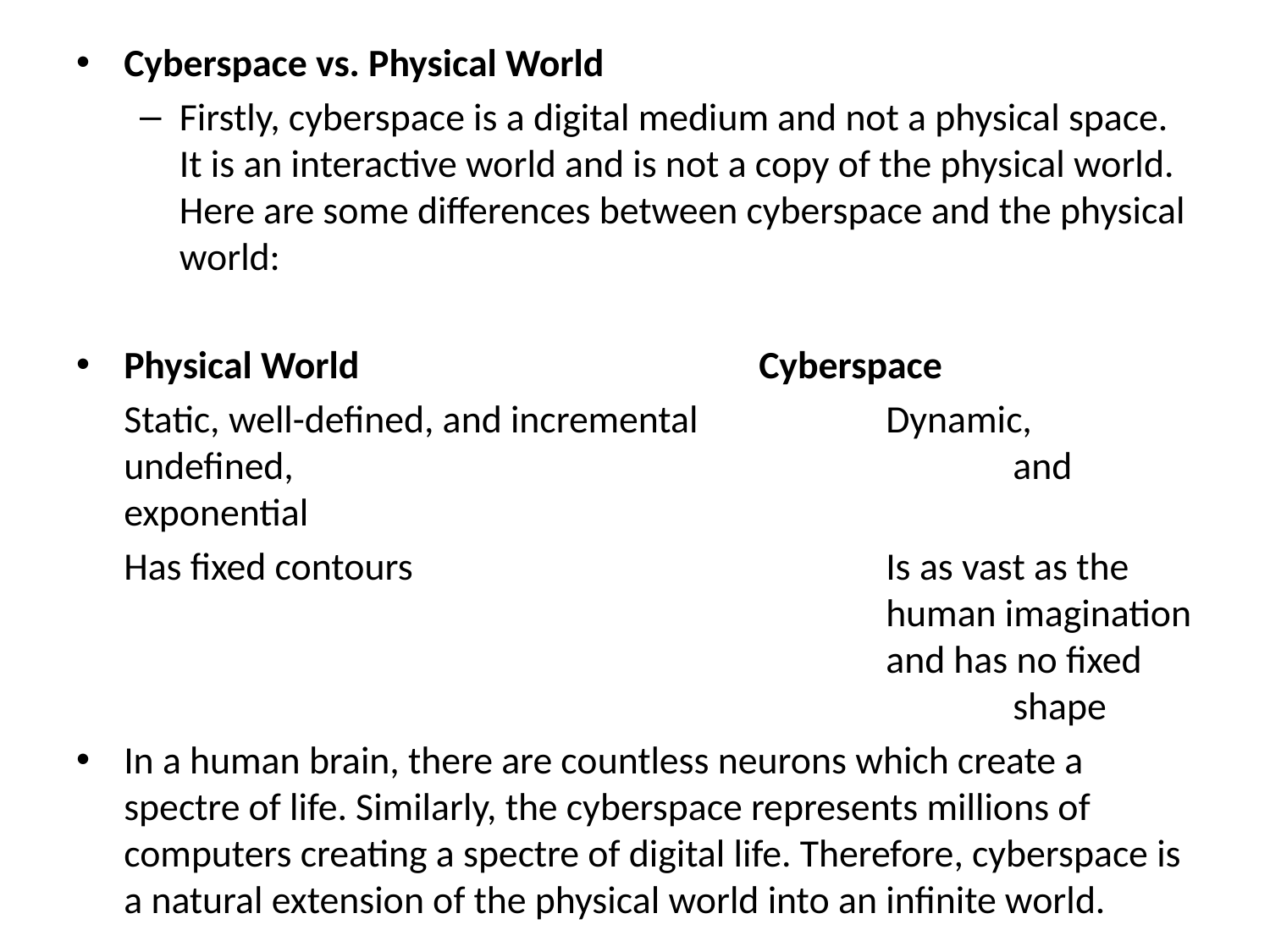

Cyberspace vs. Physical World
Firstly, cyberspace is a digital medium and not a physical space. It is an interactive world and is not a copy of the physical world. Here are some differences between cyberspace and the physical world:

Physical World				Cyberspace
	Static, well-defined, and incremental		Dynamic, undefined, 						and exponential
	Has fixed contours				Is as vast as the 							human imagination 						and has no fixed 							shape
In a human brain, there are countless neurons which create a spectre of life. Similarly, the cyberspace represents millions of computers creating a spectre of digital life. Therefore, cyberspace is a natural extension of the physical world into an infinite world.